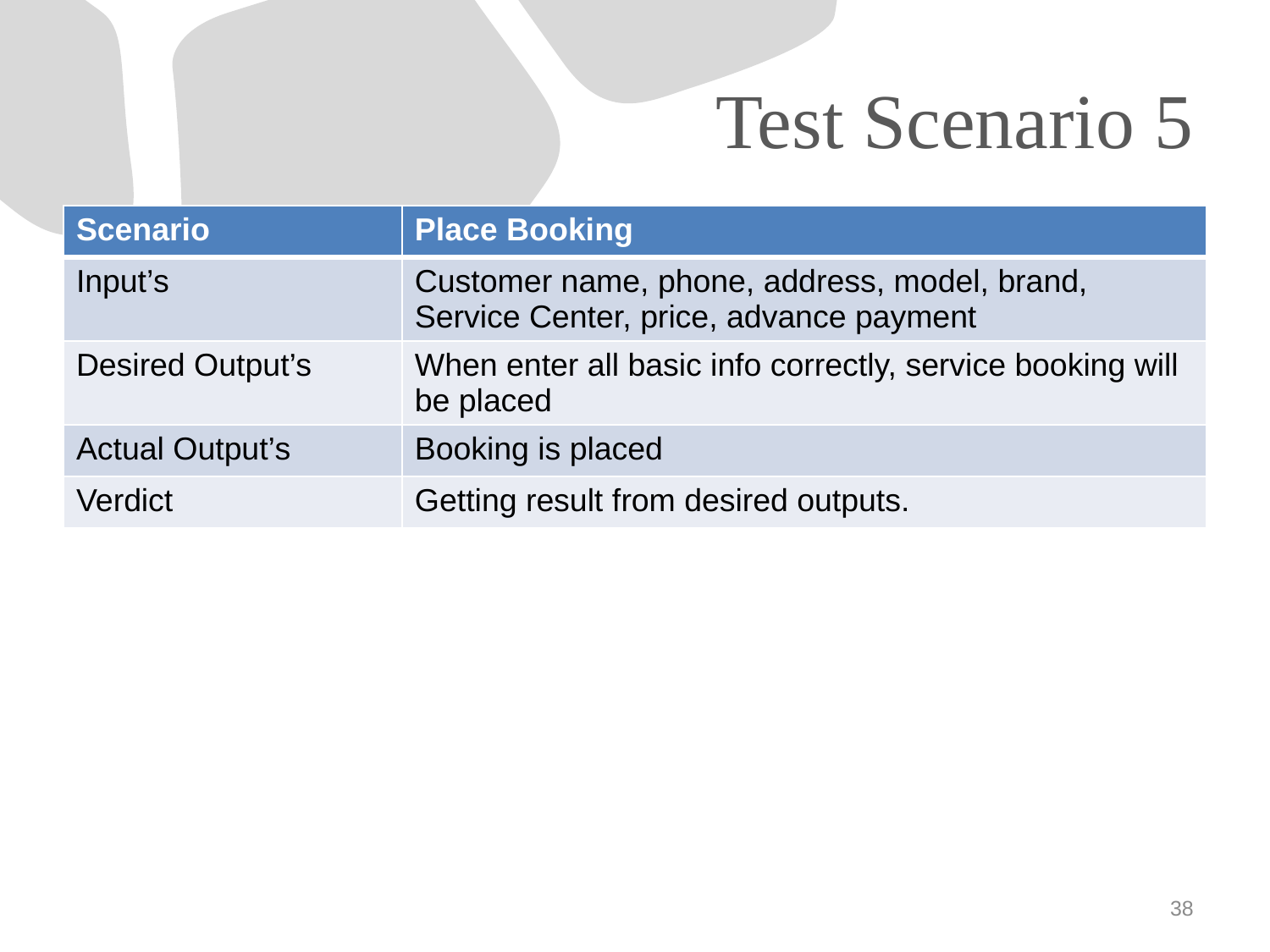

# Test Scenario 5
| Scenario | Place Booking |
| --- | --- |
| Input’s | Customer name, phone, address, model, brand, Service Center, price, advance payment |
| Desired Output’s | When enter all basic info correctly, service booking will be placed |
| Actual Output’s | Booking is placed |
| Verdict | Getting result from desired outputs. |
38